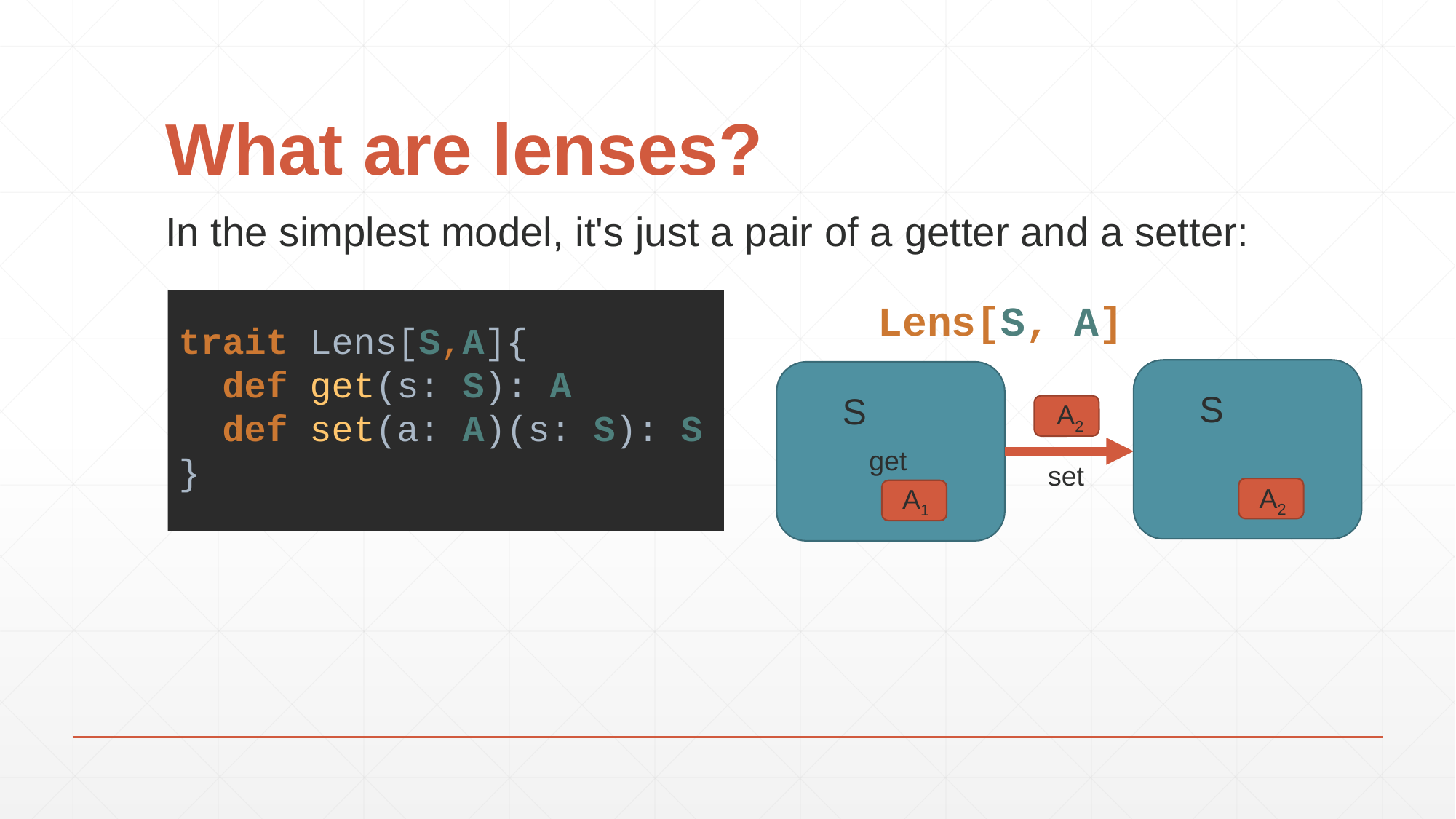

# What are lenses?
In the simplest model, it's just a pair of a getter and a setter:

trait Lens[S,A]{
  def get(s: S): A
  def set(a: A)(s: S): S
}

Lens[S, A]

S
S

get
set
A2
A1

A2